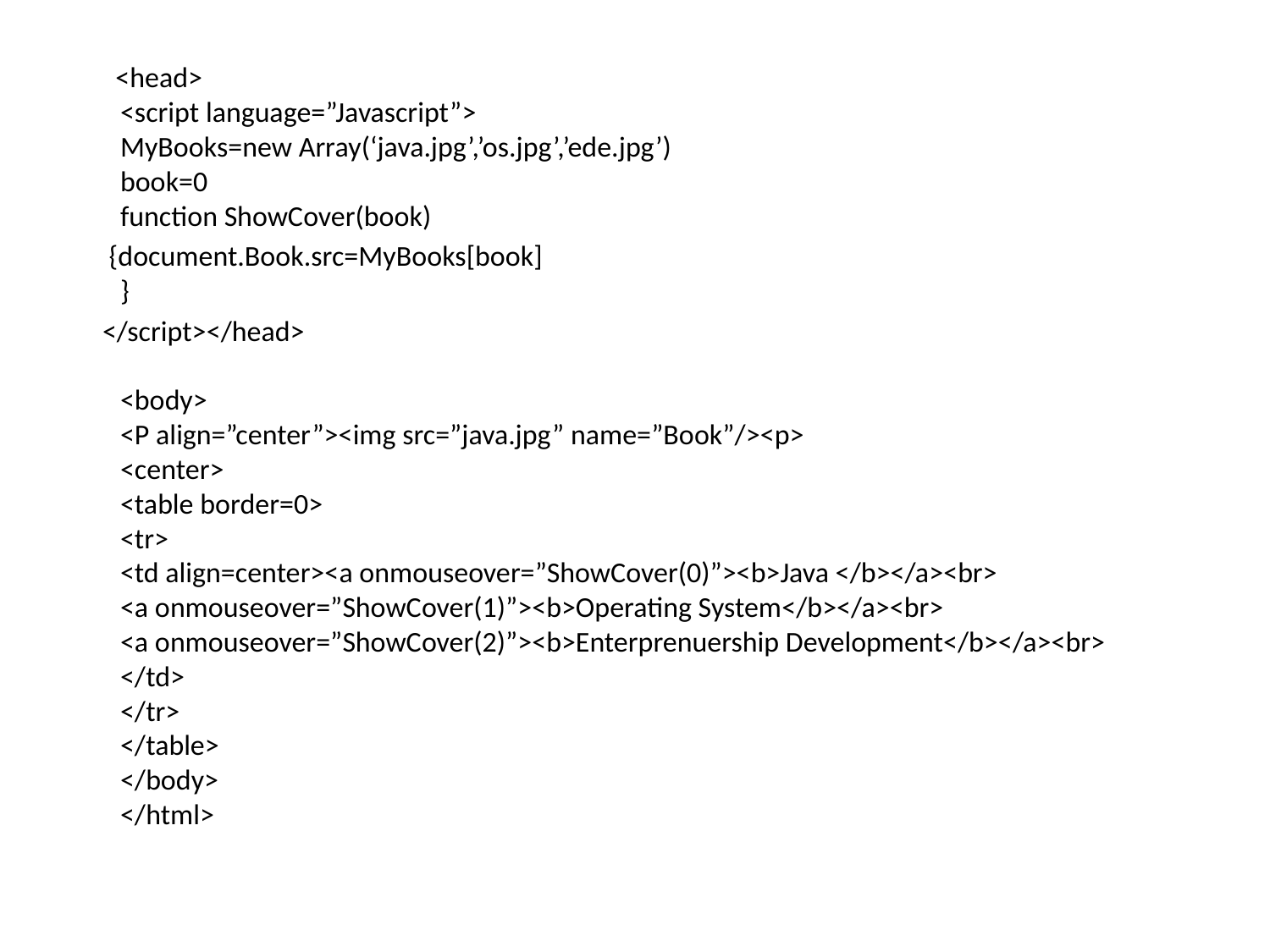

<head>
<script language=”Javascript”>
MyBooks=new Array(‘java.jpg’,’os.jpg’,’ede.jpg’)
book=0
function ShowCover(book)
     {document.Book.src=MyBooks[book]
}
    </script></head>
<body>
<P align=”center”><img src=”java.jpg” name=”Book”/><p>
<center>
<table border=0>
<tr>
<td align=center><a onmouseover=”ShowCover(0)”><b>Java </b></a><br>
<a onmouseover=”ShowCover(1)”><b>Operating System</b></a><br>
<a onmouseover=”ShowCover(2)”><b>Enterprenuership Development</b></a><br>
</td>
</tr>
</table>
</body>
</html>